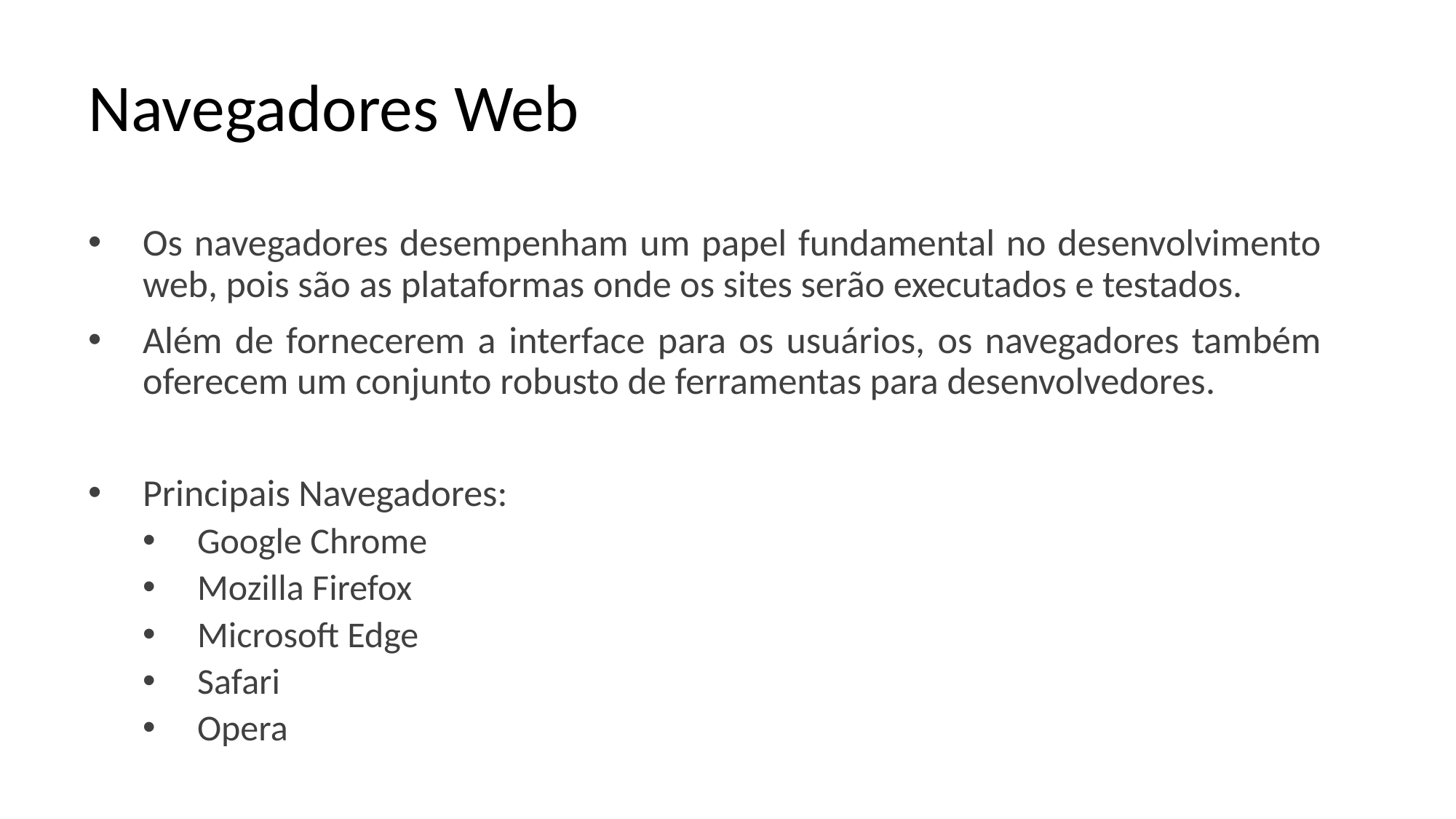

# Navegadores Web
Os navegadores desempenham um papel fundamental no desenvolvimento web, pois são as plataformas onde os sites serão executados e testados.
Além de fornecerem a interface para os usuários, os navegadores também oferecem um conjunto robusto de ferramentas para desenvolvedores.

Principais Navegadores:
Google Chrome
Mozilla Firefox
Microsoft Edge
Safari
Opera